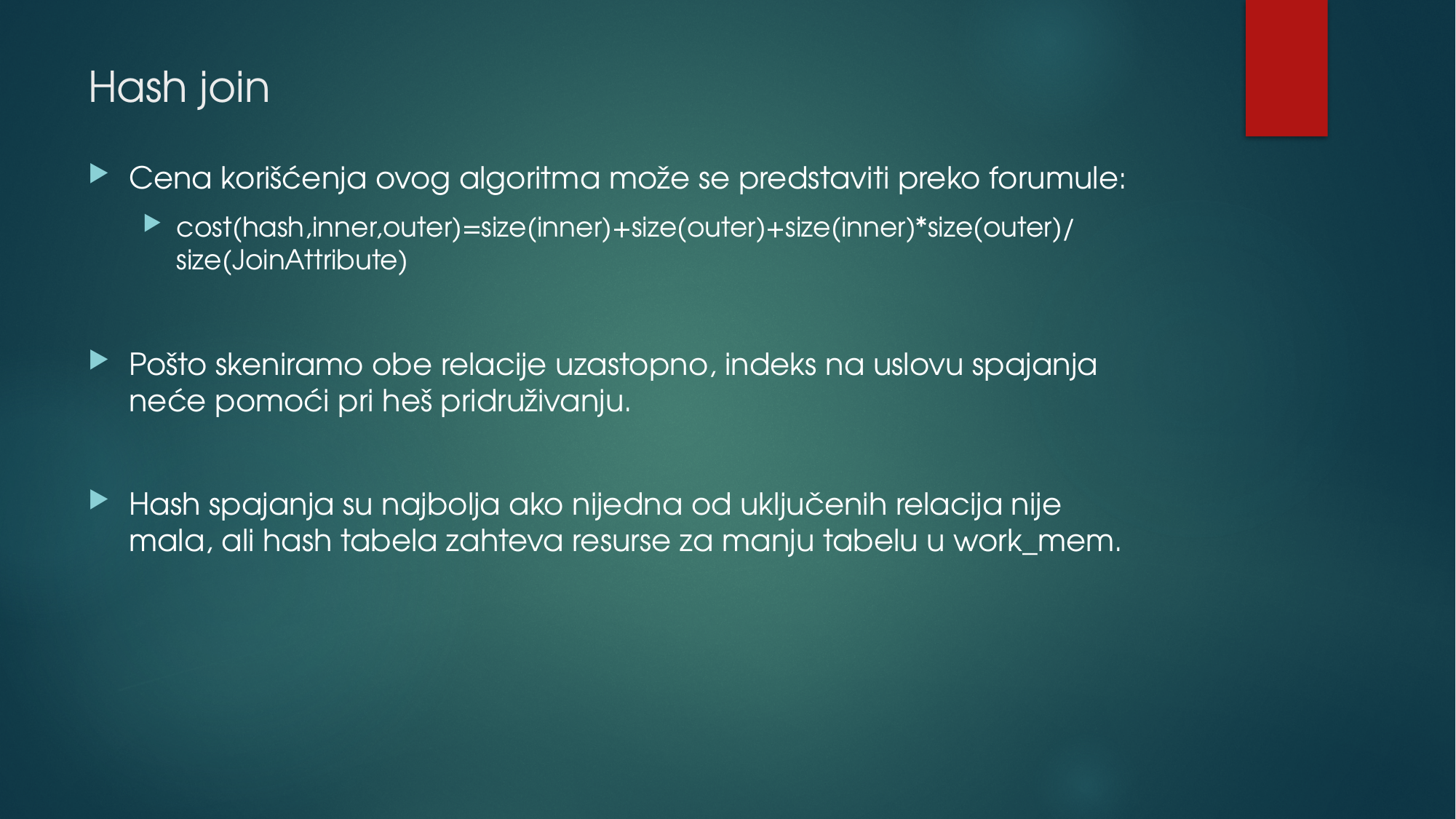

# Hash join
Cena korišćenja ovog algoritma može se predstaviti preko forumule:
cost(hash,inner,outer)=size(inner)+size(outer)+size(inner)*size(outer)/size(JoinAttribute)

Pošto skeniramo obe relacije uzastopno, indeks na uslovu spajanja neće pomoći pri heš pridruživanju.

Hash spajanja su najbolja ako nijedna od uključenih relacija nije mala, ali hash tabela zahteva resurse za manju tabelu u work_mem.